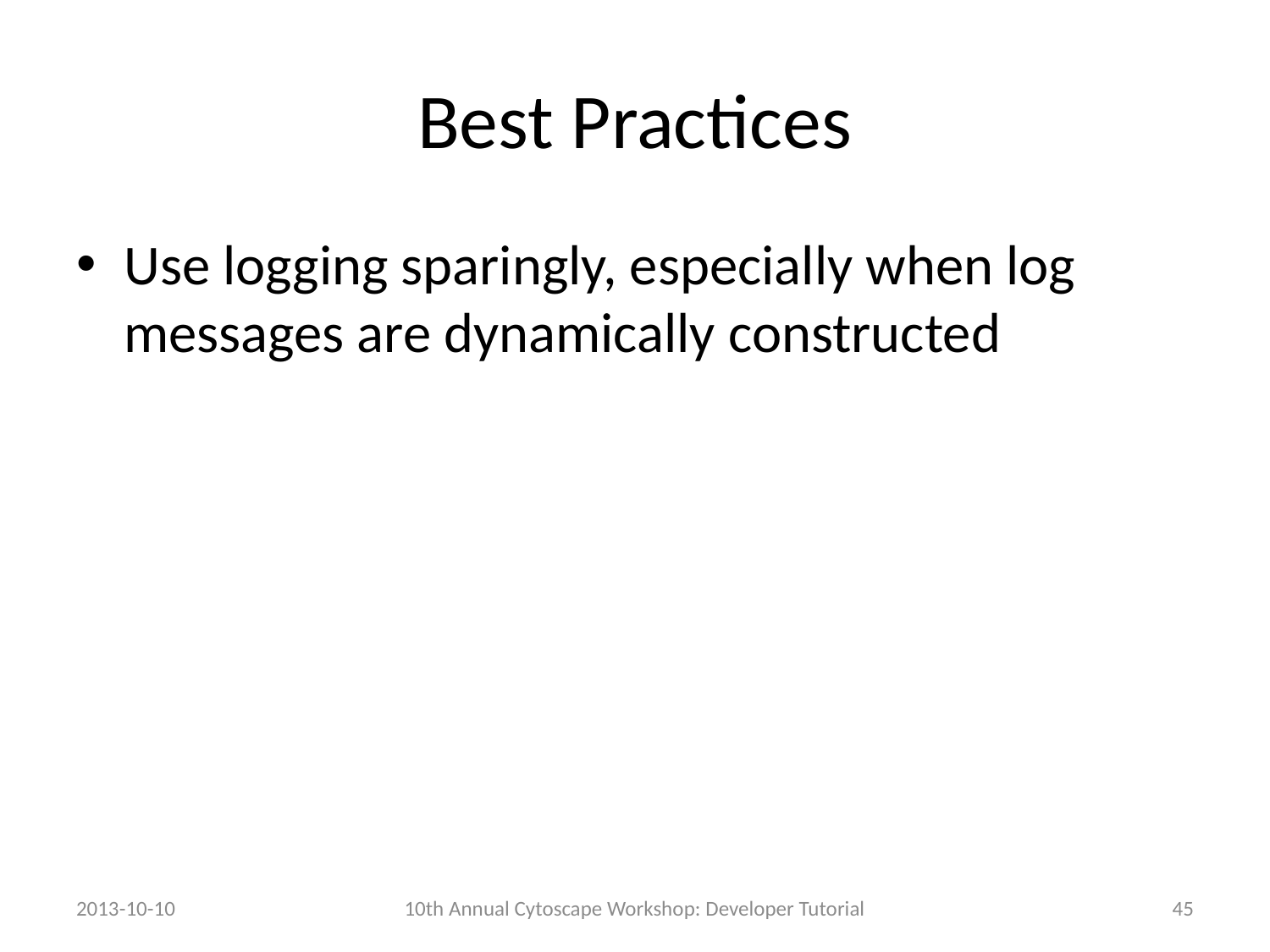

# Best Practices
Use logging sparingly, especially when log messages are dynamically constructed
2013-10-10
10th Annual Cytoscape Workshop: Developer Tutorial
45